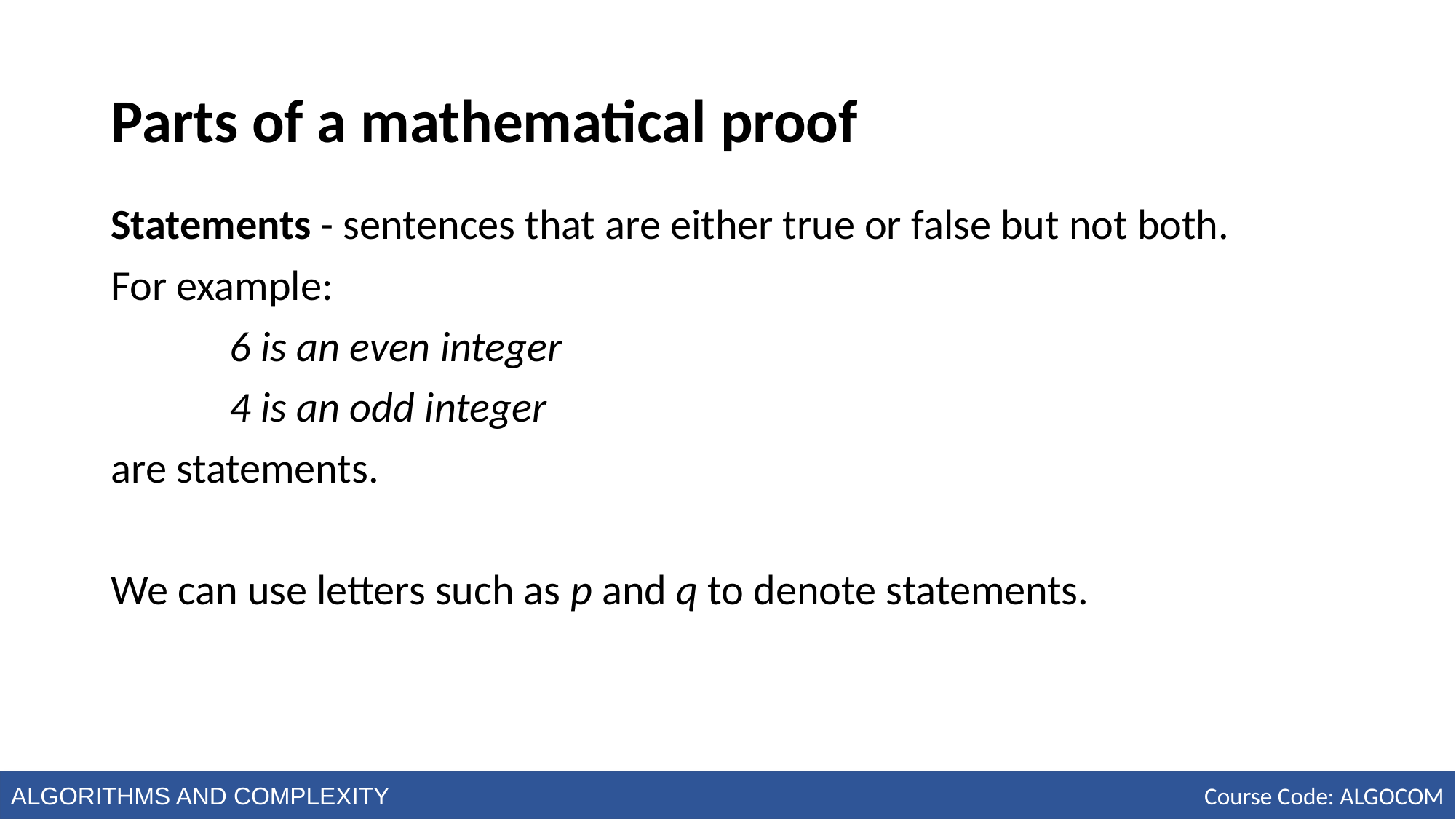

# Parts of a mathematical proof
Statements - sentences that are either true or false but not both.
For example:
	 6 is an even integer
	 4 is an odd integer
are statements.

We can use letters such as p and q to denote statements.

ALGORITHMS AND COMPLEXITY
Course Code: ALGOCOM